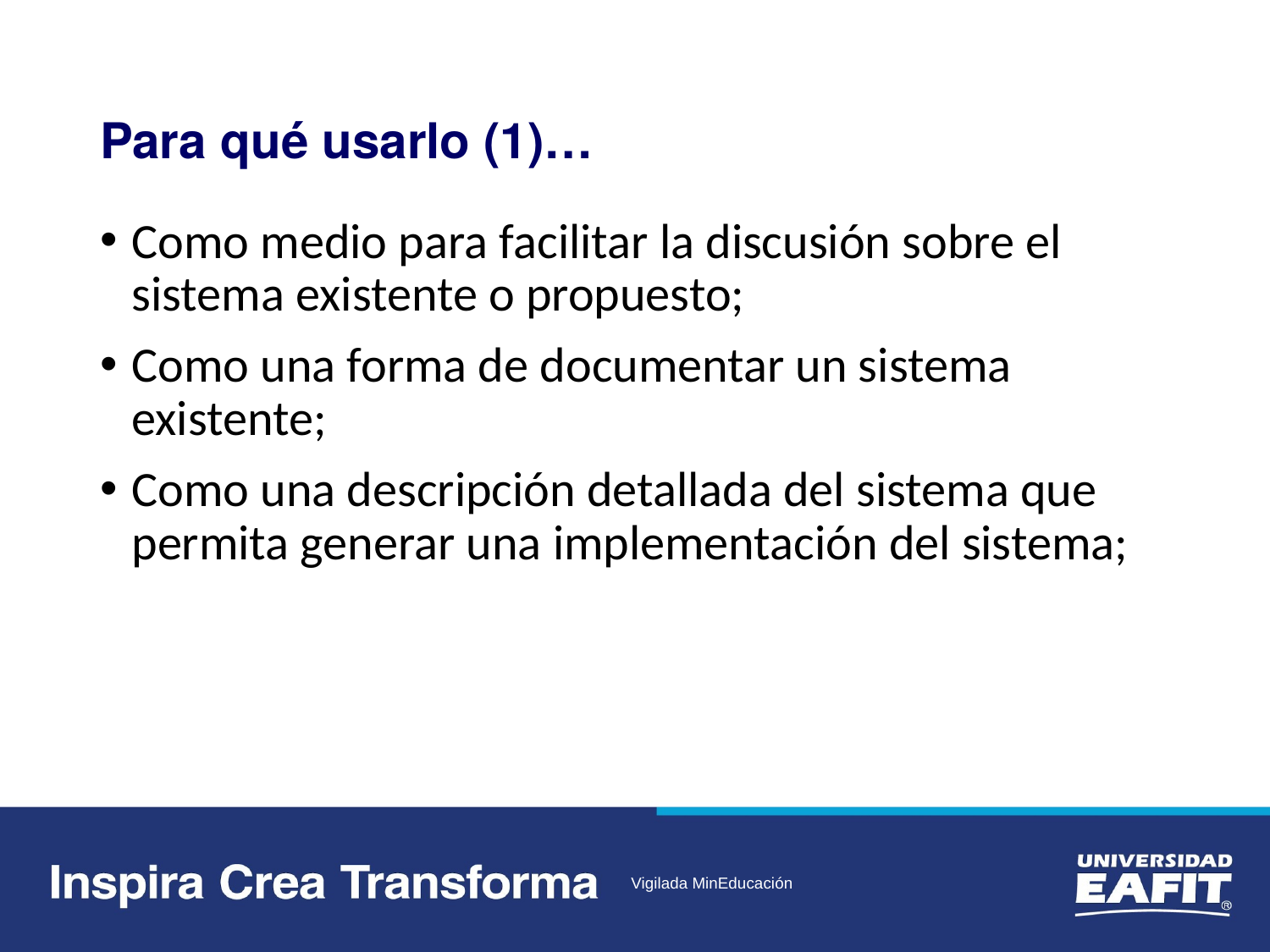

# Para qué usarlo (1)…
Como medio para facilitar la discusión sobre el sistema existente o propuesto;
Como una forma de documentar un sistema existente;
Como una descripción detallada del sistema que permita generar una implementación del sistema;